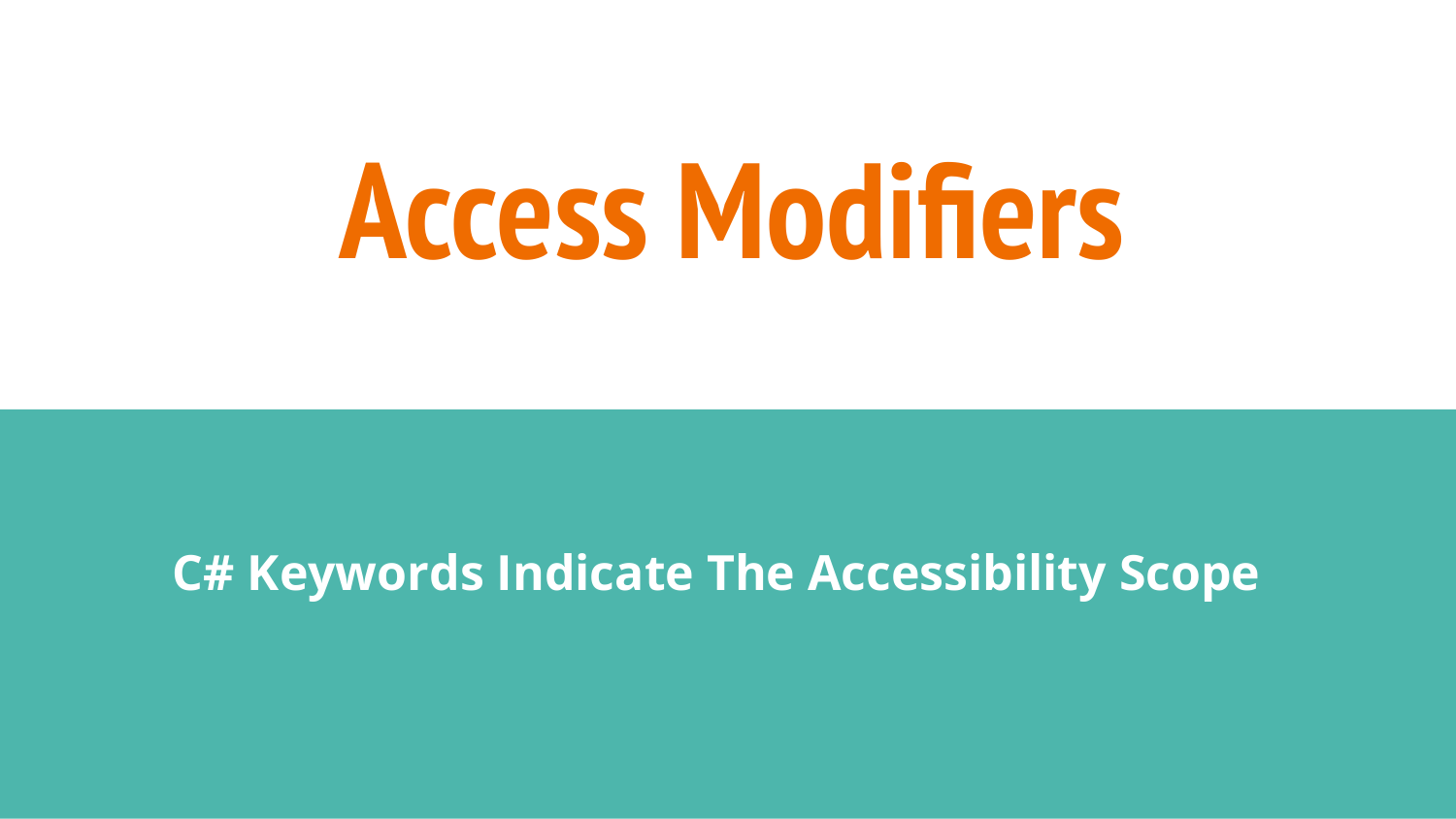

# Access Modifiers
C# Keywords Indicate The Accessibility Scope